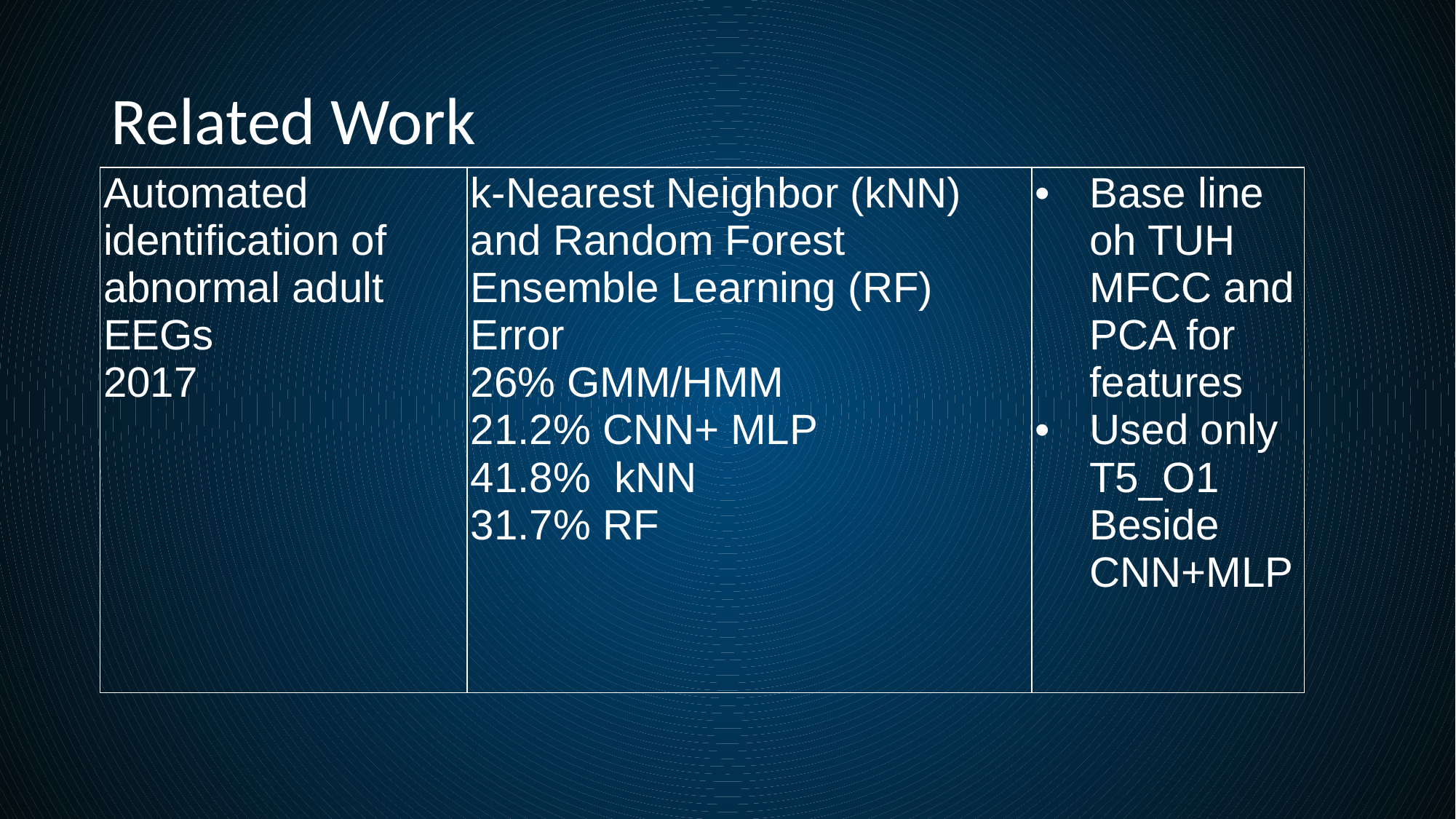

# Related Work
| Automated identification of abnormal adult EEGs 2017 | k-Nearest Neighbor (kNN) and Random Forest Ensemble Learning (RF) Error 26% GMM/HMM  21.2% CNN+ MLP 41.8% kNN 31.7% RF | Base line oh TUH MFCC and PCA for features Used only T5\_O1 Beside CNN+MLP |
| --- | --- | --- |